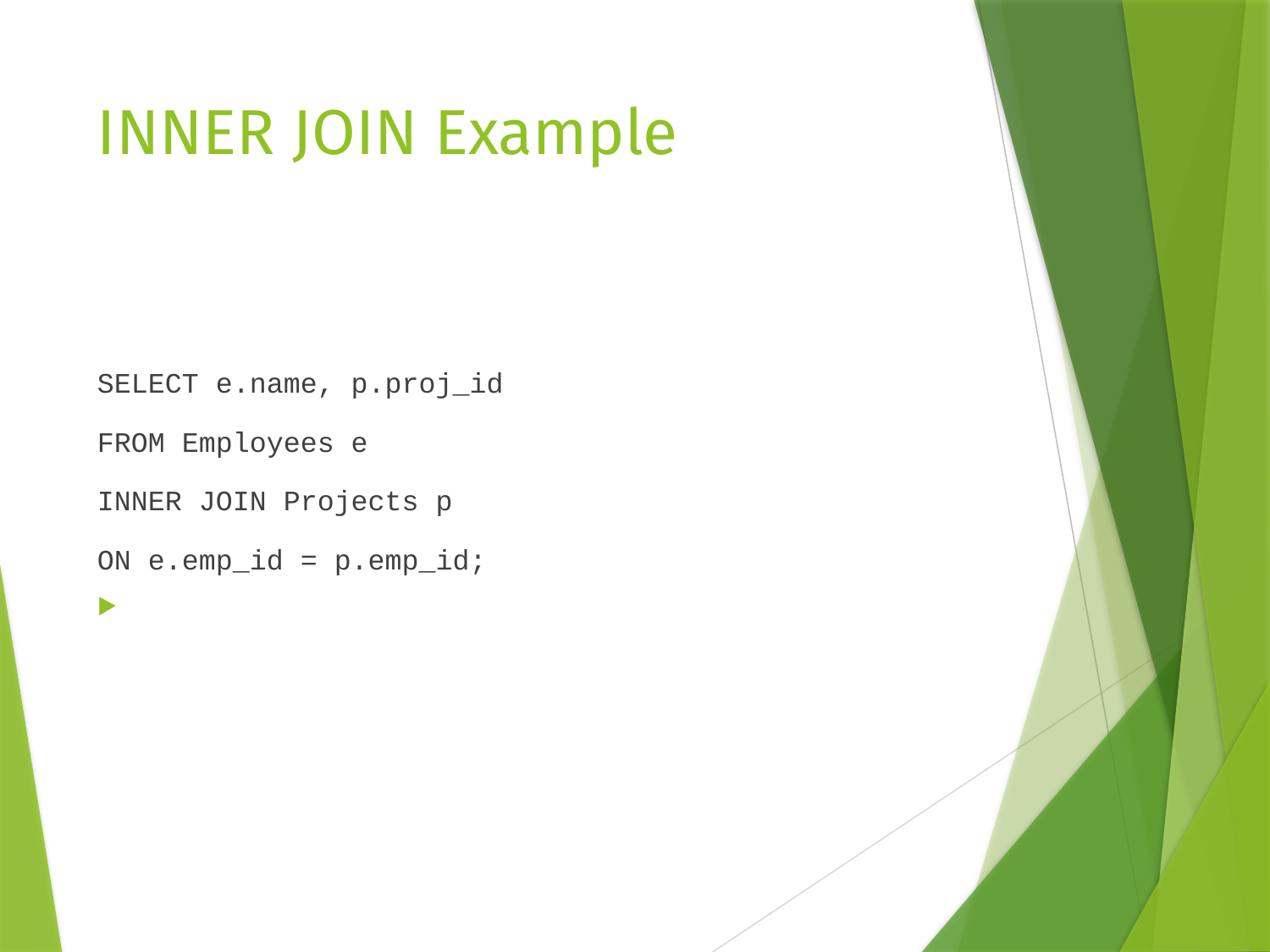

# INNER JOIN Example

SELECT e.name, p.proj_id
FROM Employees e
INNER JOIN Projects p
ON e.emp_id = p.emp_id;